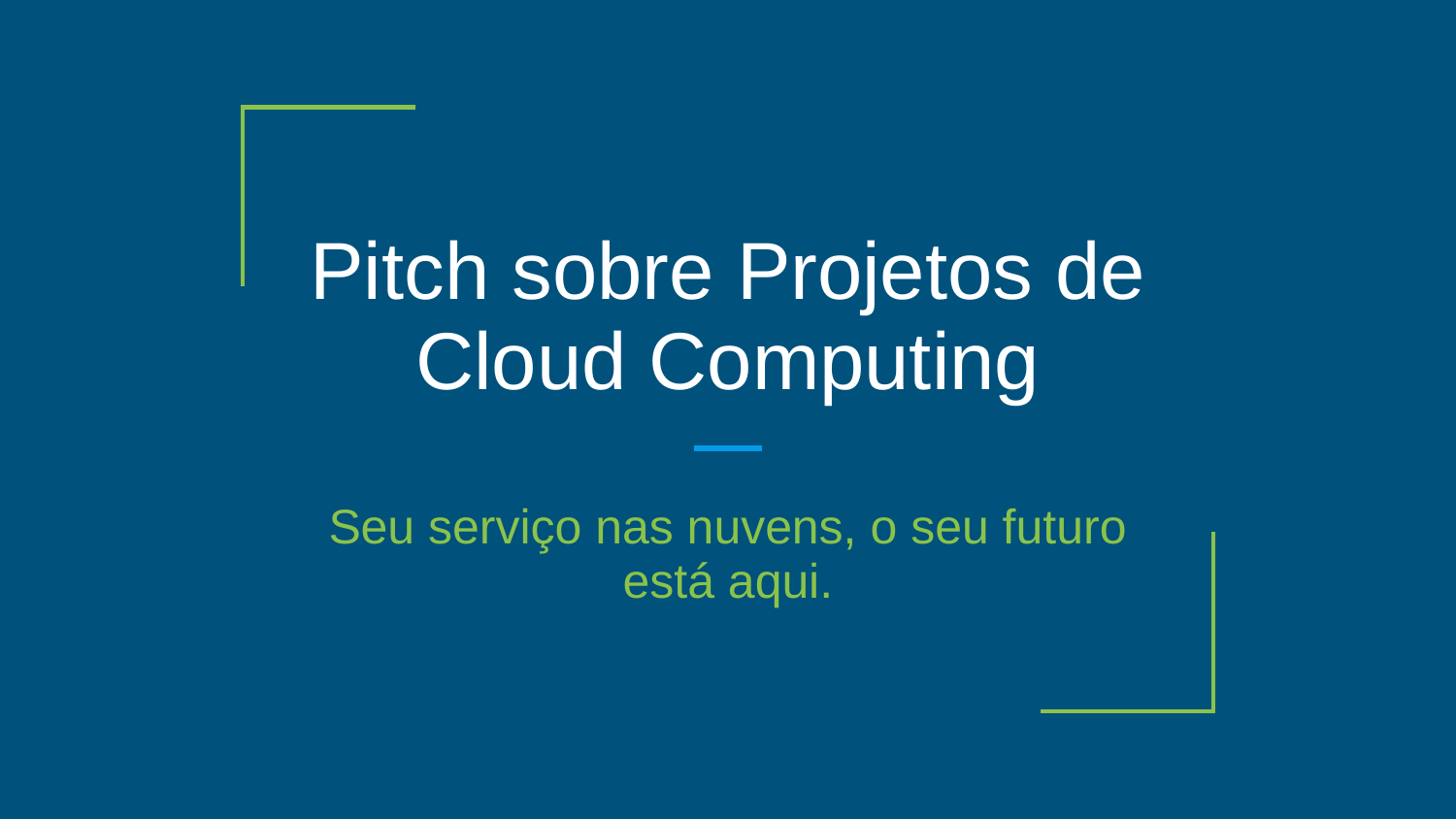

# Pitch sobre Projetos de Cloud Computing
Seu serviço nas nuvens, o seu futuro está aqui.